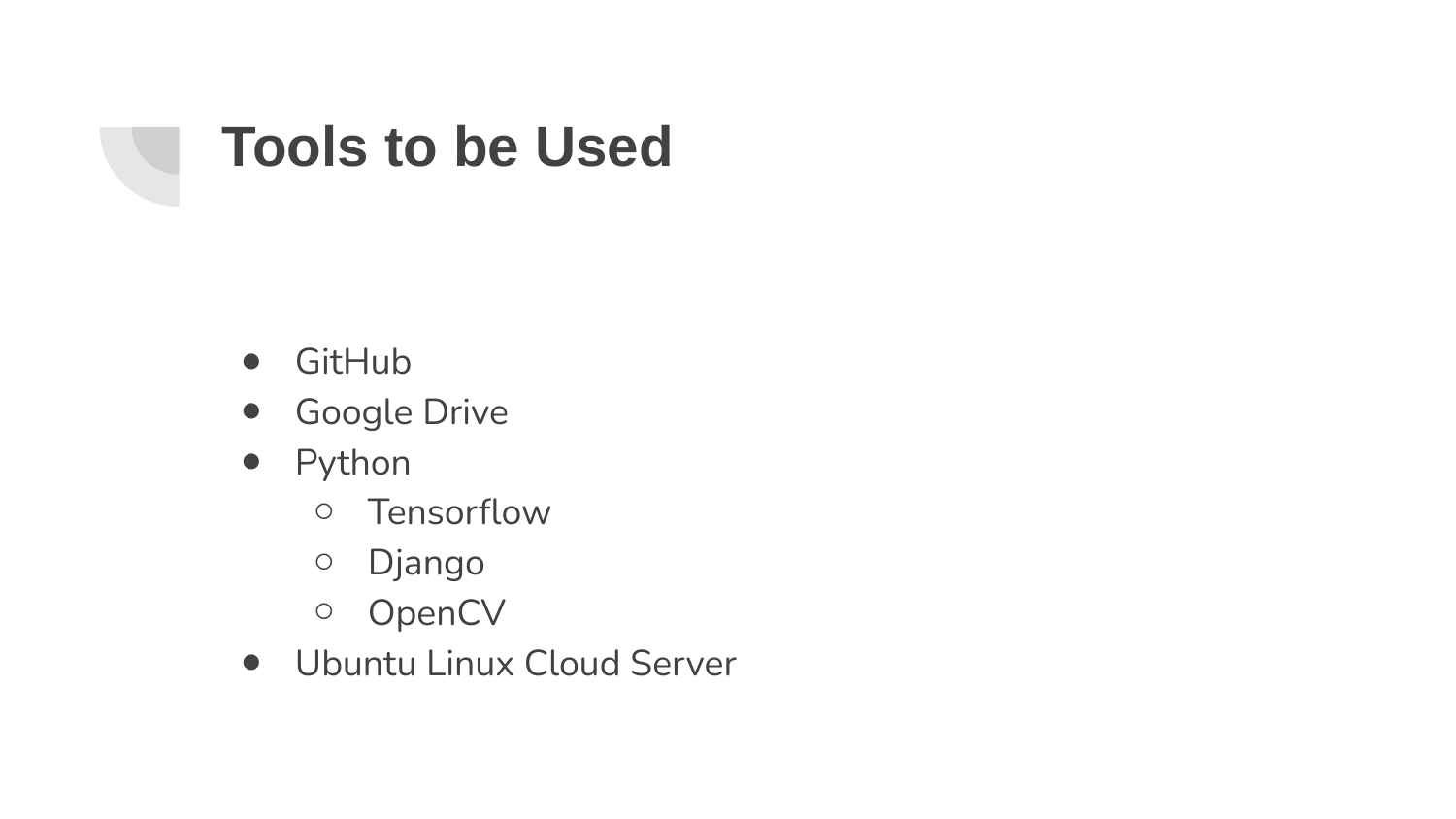

# Tools to be Used
GitHub
Google Drive
Python
Tensorflow
Django
OpenCV
Ubuntu Linux Cloud Server